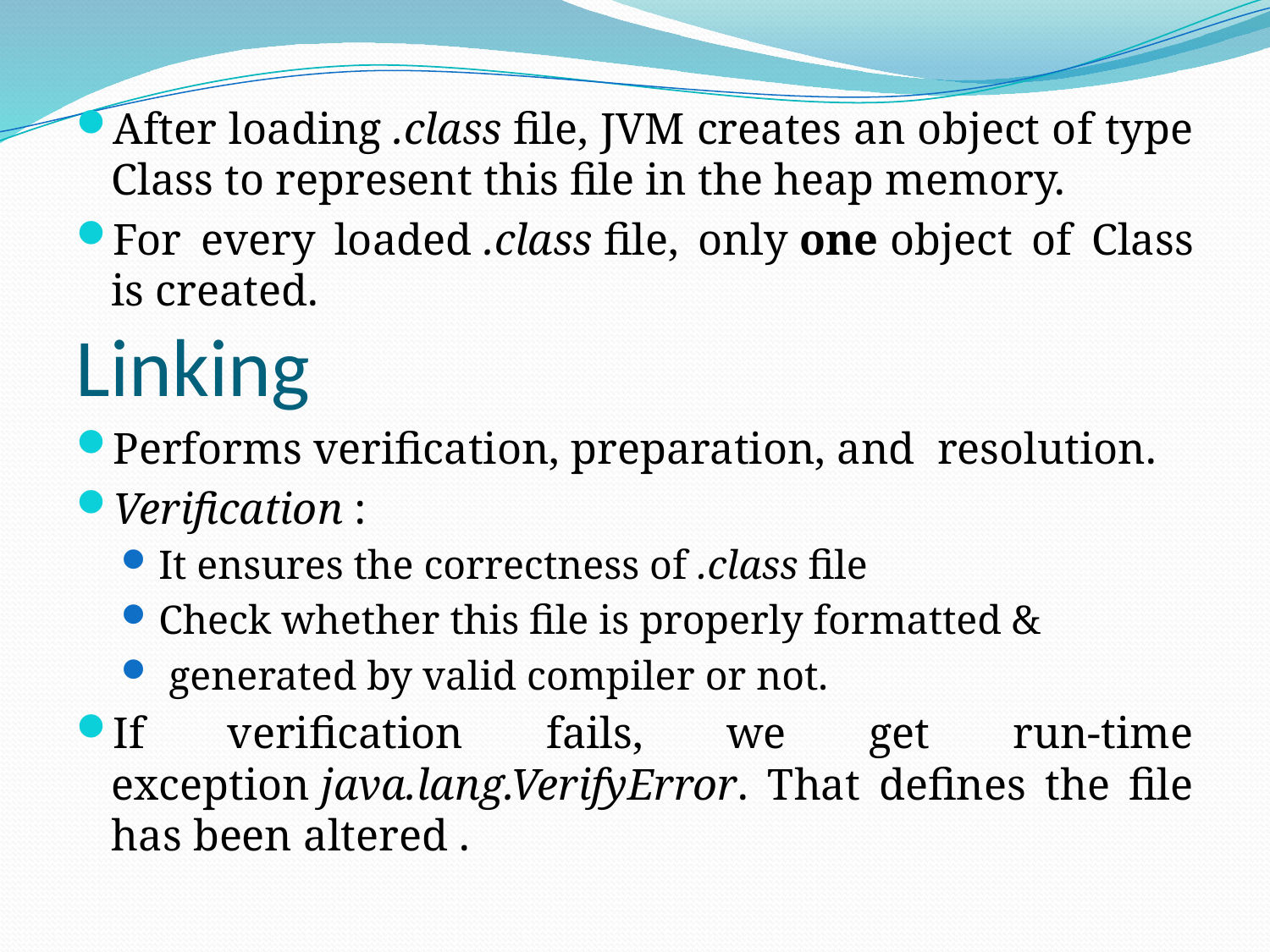

After loading .class file, JVM creates an object of type Class to represent this file in the heap memory.
For every loaded .class file, only one object of Class is created.
Linking
Performs verification, preparation, and  resolution.
Verification :
It ensures the correctness of .class file
Check whether this file is properly formatted &
 generated by valid compiler or not.
If verification fails, we get run-time exception java.lang.VerifyError. That defines the file has been altered .